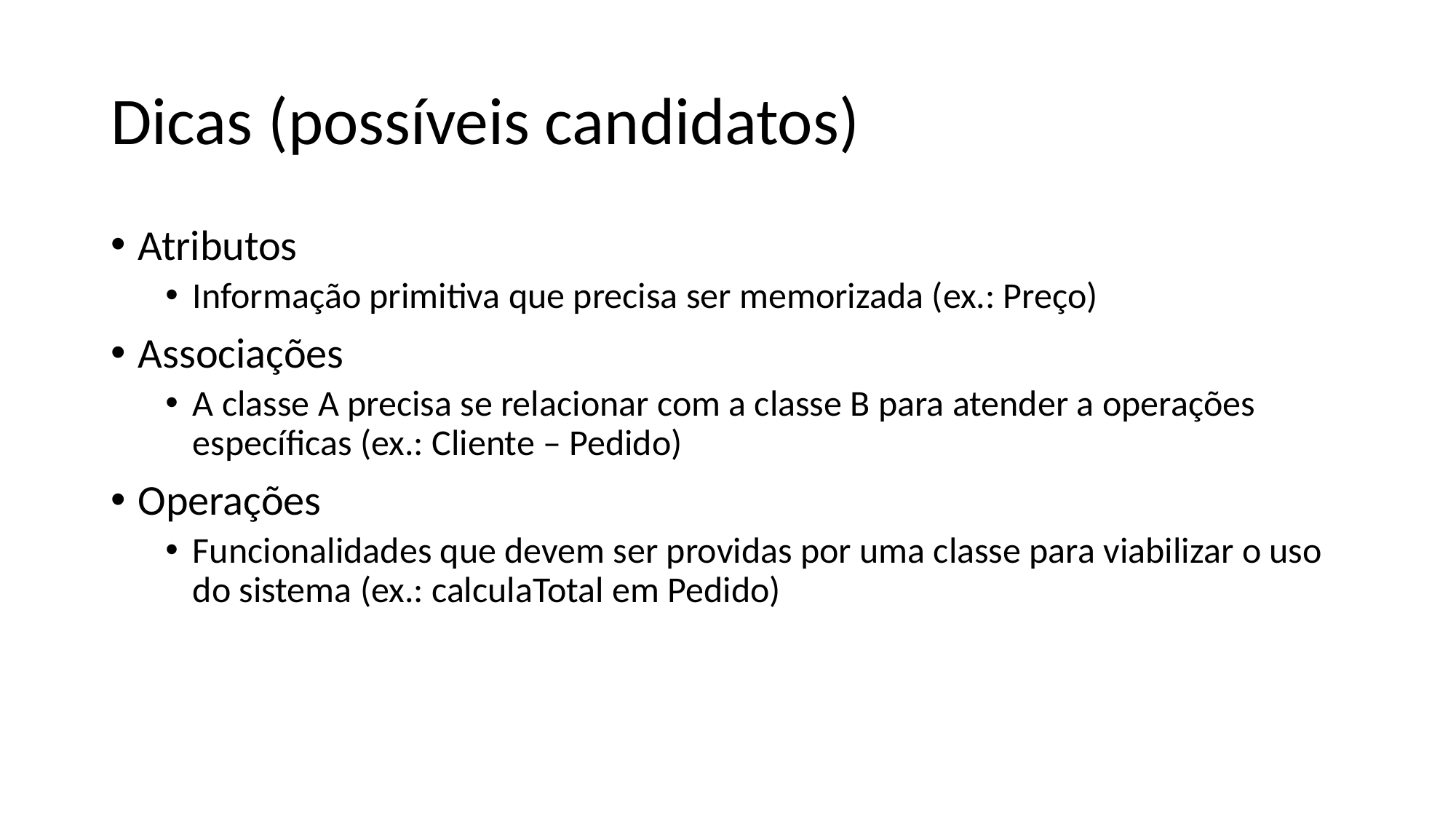

# Dicas (possíveis candidatos)
Atributos
Informação primitiva que precisa ser memorizada (ex.: Preço)
Associações
A classe A precisa se relacionar com a classe B para atender a operações específicas (ex.: Cliente – Pedido)
Operações
Funcionalidades que devem ser providas por uma classe para viabilizar o uso do sistema (ex.: calculaTotal em Pedido)